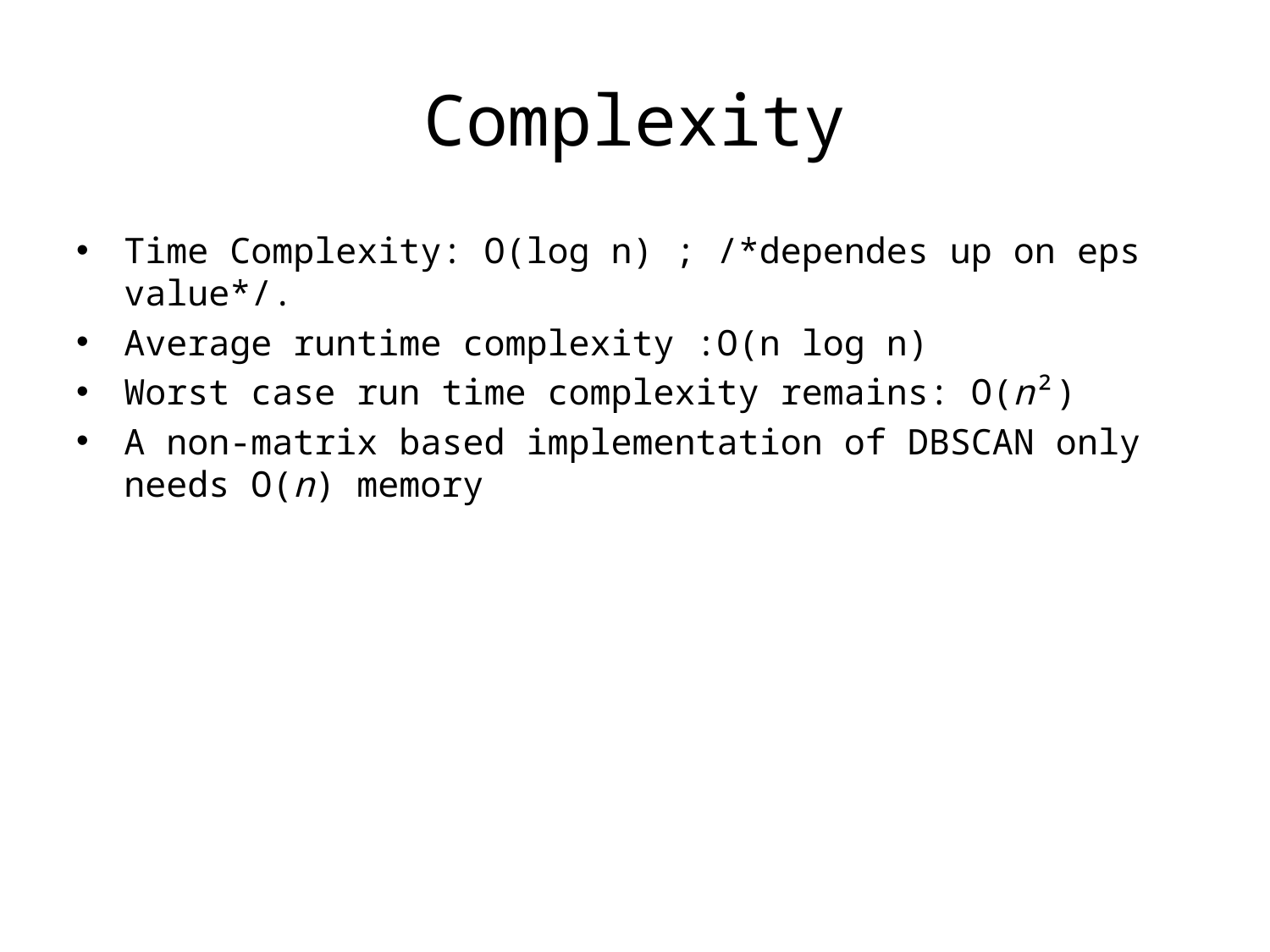

# Complexity
Time Complexity: O(log n) ; /*dependes up on eps value*/.
Average runtime complexity :O(n log n)
Worst case run time complexity remains: O(n²)
A non-matrix based implementation of DBSCAN only needs O(n) memory